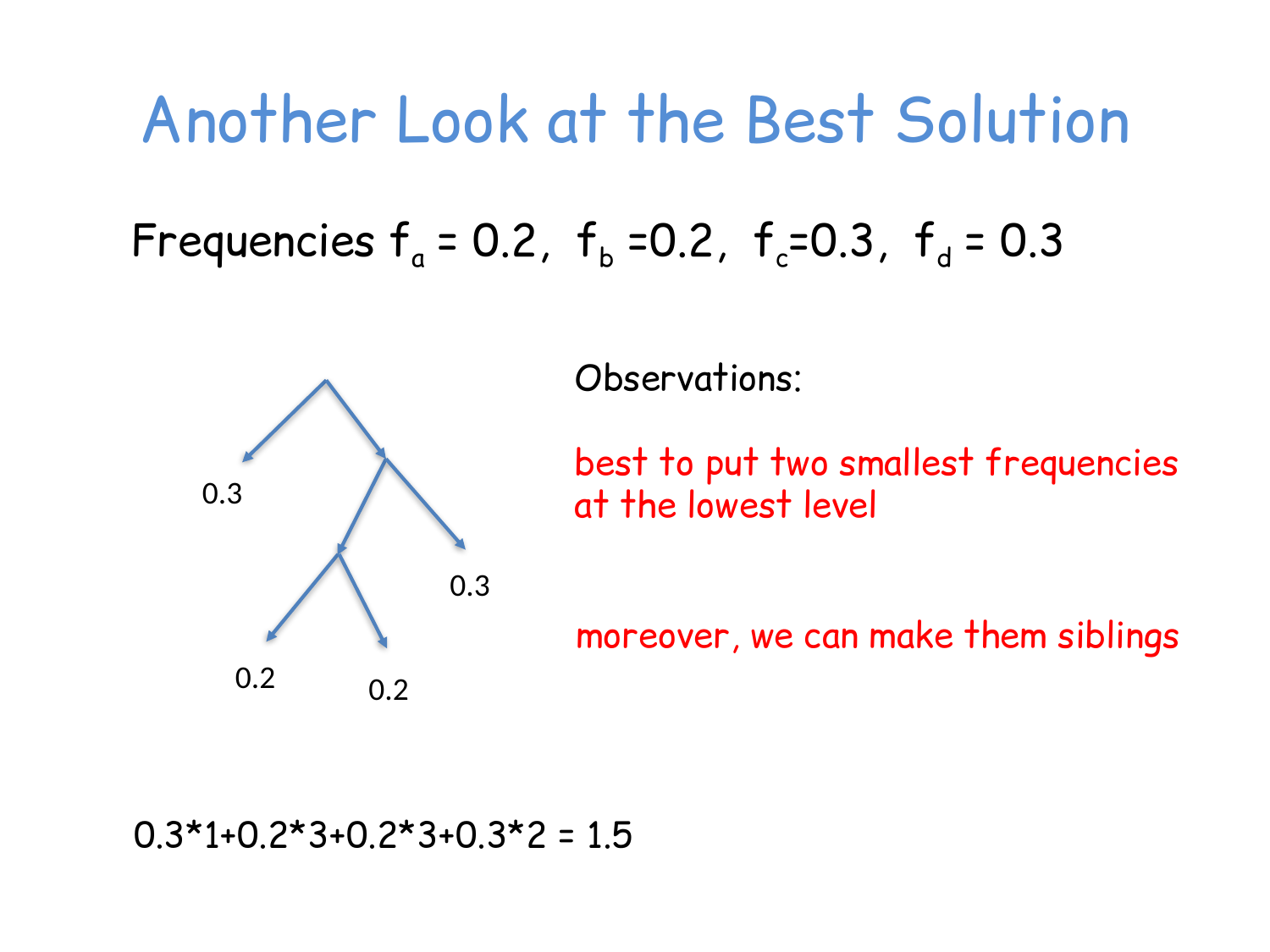

# Another Look at the Best Solution
Frequencies fa = 0.2,  fb =0.2,  fc=0.3,  fd = 0.3
Observations:

best to put two smallest frequencies
at the lowest level
0.3
0.3

0.2
0.2

moreover, we can make them siblings
0.3*1+0.2*3+0.2*3+0.3*2 = 1.5